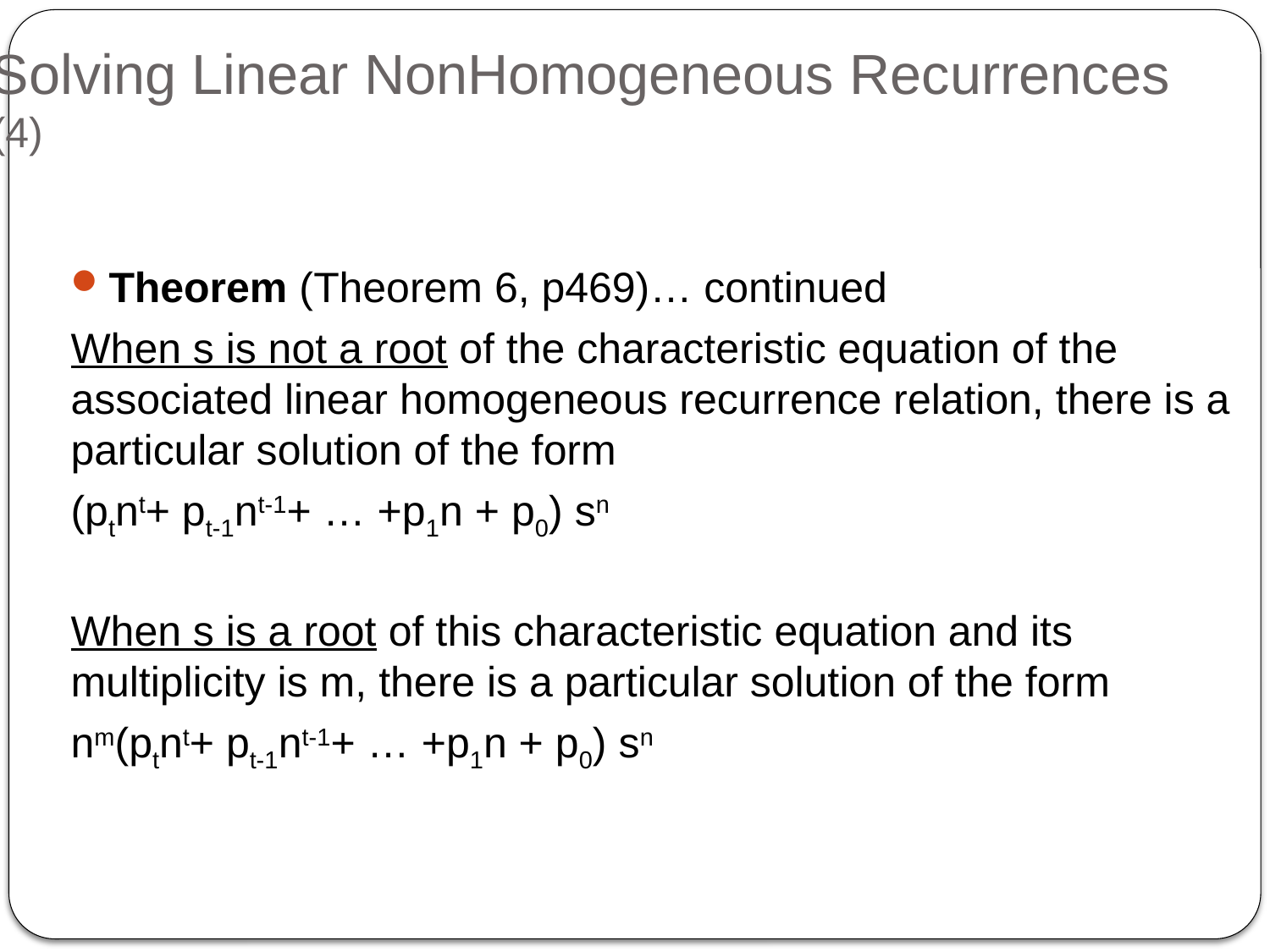

# Solving Linear NonHomogeneous Recurrences (4)
Theorem (Theorem 6, p469)… continued
When s is not a root of the characteristic equation of the associated linear homogeneous recurrence relation, there is a particular solution of the form
(ptnt+ pt-1nt-1+ … +p1n + p0) sn

When s is a root of this characteristic equation and its multiplicity is m, there is a particular solution of the form
nm(ptnt+ pt-1nt-1+ … +p1n + p0) sn